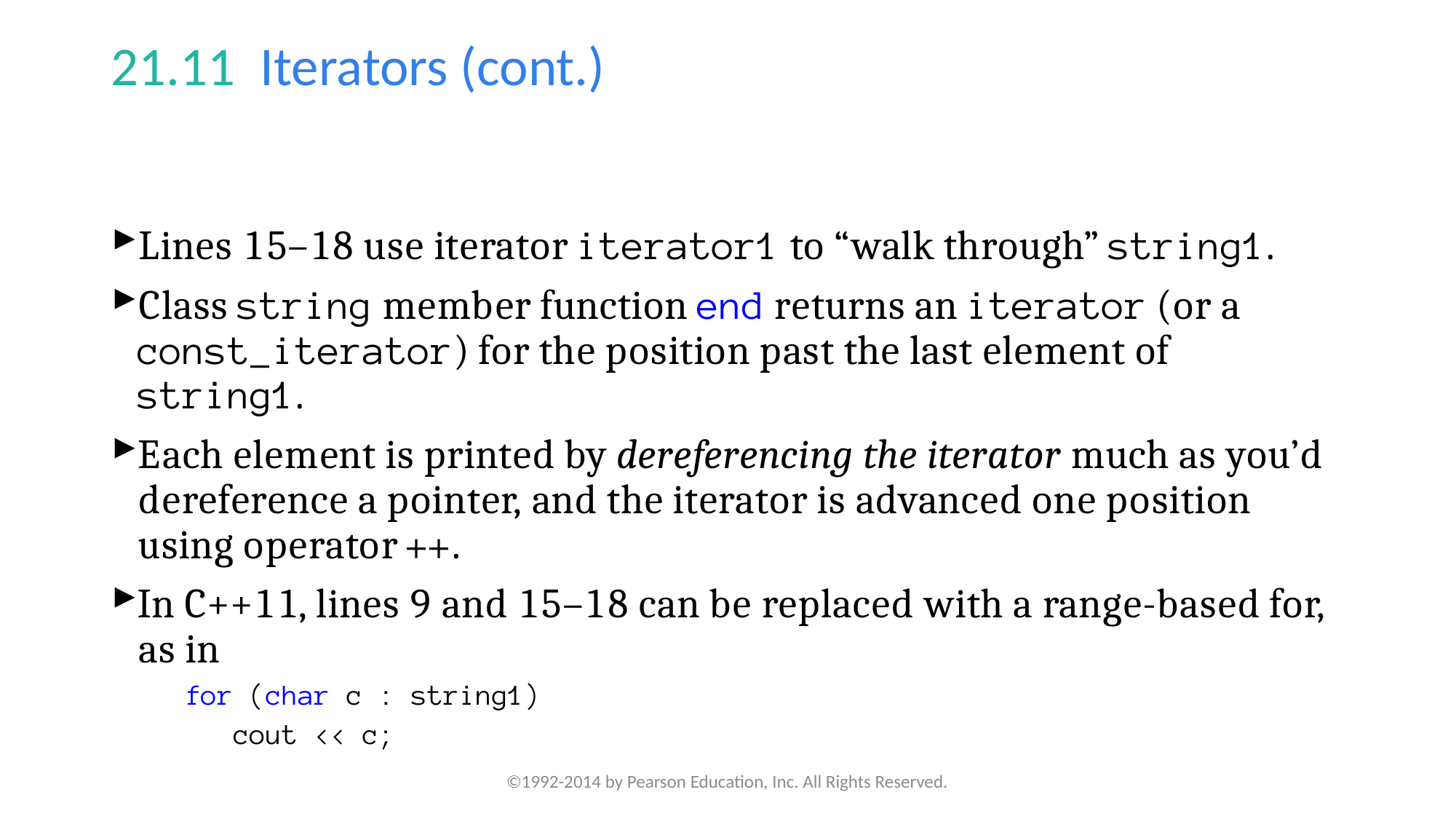

# 21.11  Iterators (cont.)
Lines 15–18 use iterator iterator1 to “walk through” string1.
Class string member function end returns an iterator (or a const_iterator) for the position past the last element of string1.
Each element is printed by dereferencing the iterator much as you’d dereference a pointer, and the iterator is advanced one position using operator ++.
In C++11, lines 9 and 15–18 can be replaced with a range-based for, as in
for (char c : string1)
   cout << c;

©1992-2014 by Pearson Education, Inc. All Rights Reserved.